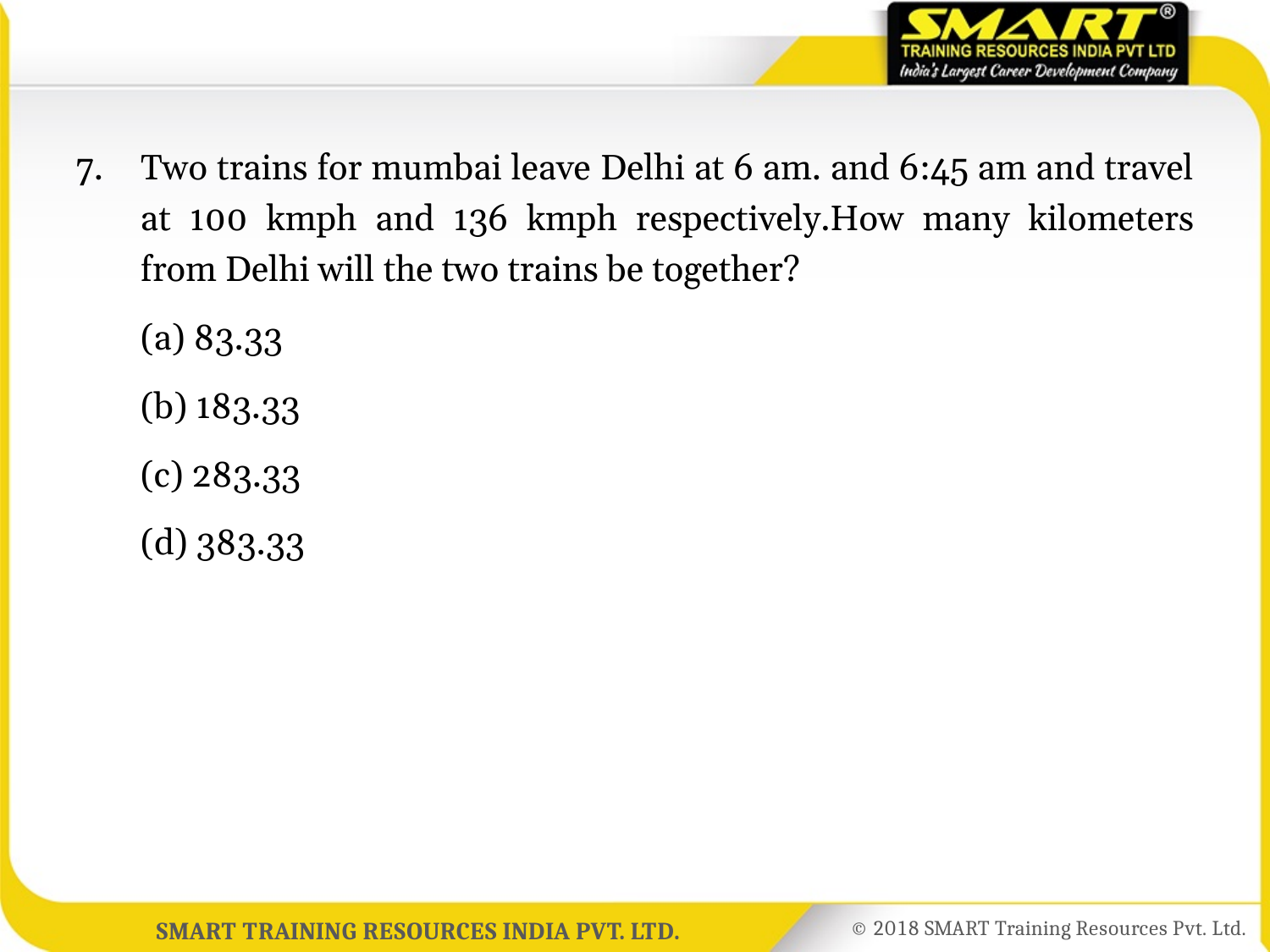

7.	Two trains for mumbai leave Delhi at 6 am. and 6:45 am and travel at 100 kmph and 136 kmph respectively.How many kilometers from Delhi will the two trains be together?
	(a) 83.33
	(b) 183.33
	(c) 283.33
	(d) 383.33